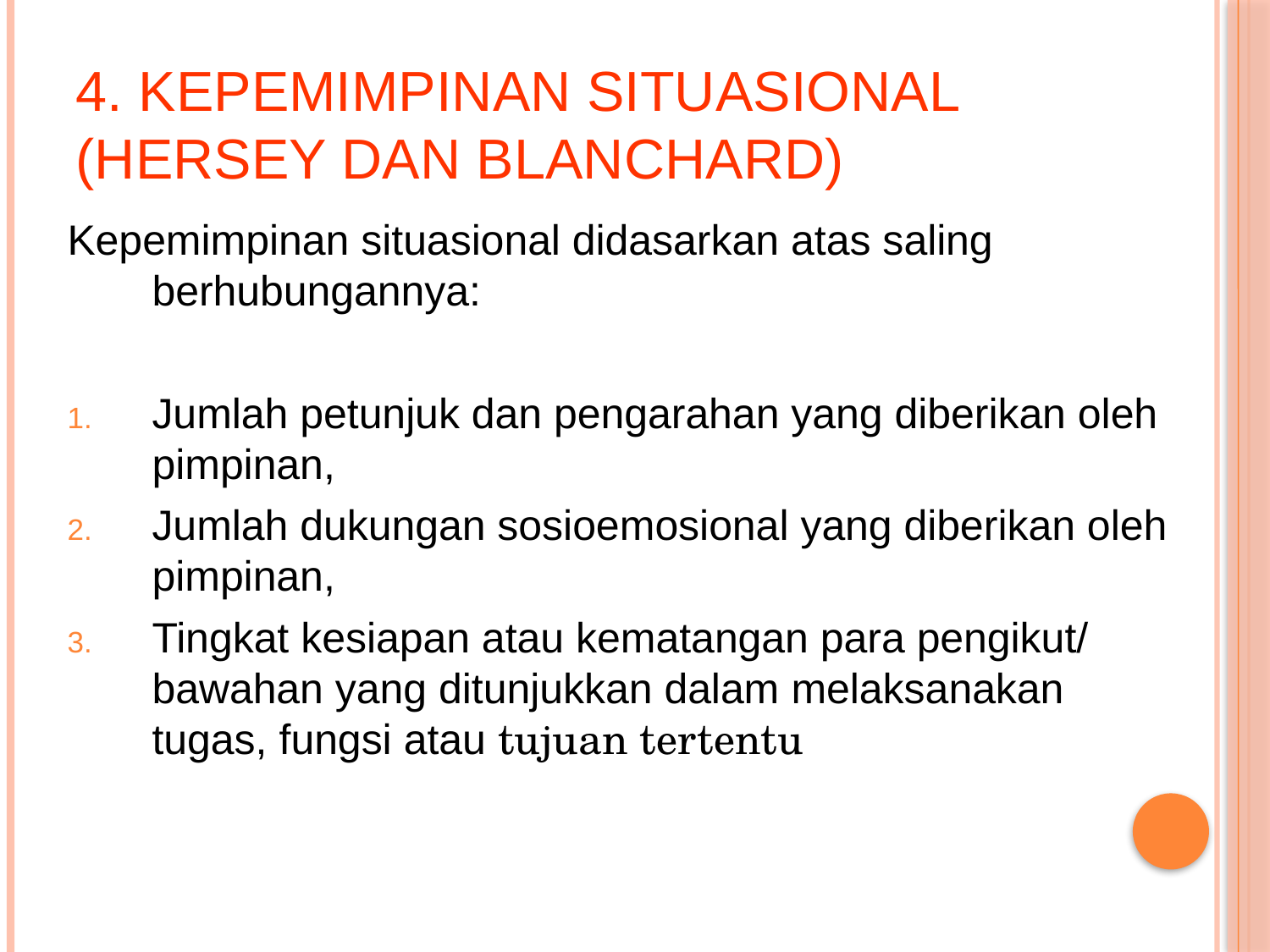

# 4. KEPEMIMPINAN SITUASIONAL (Hersey dan Blanchard)
Kepemimpinan situasional didasarkan atas saling berhubungannya:

Jumlah petunjuk dan pengarahan yang diberikan oleh pimpinan,
Jumlah dukungan sosioemosional yang diberikan oleh pimpinan,
Tingkat kesiapan atau kematangan para pengikut/ bawahan yang ditunjukkan dalam melaksanakan tugas, fungsi atau tujuan tertentu